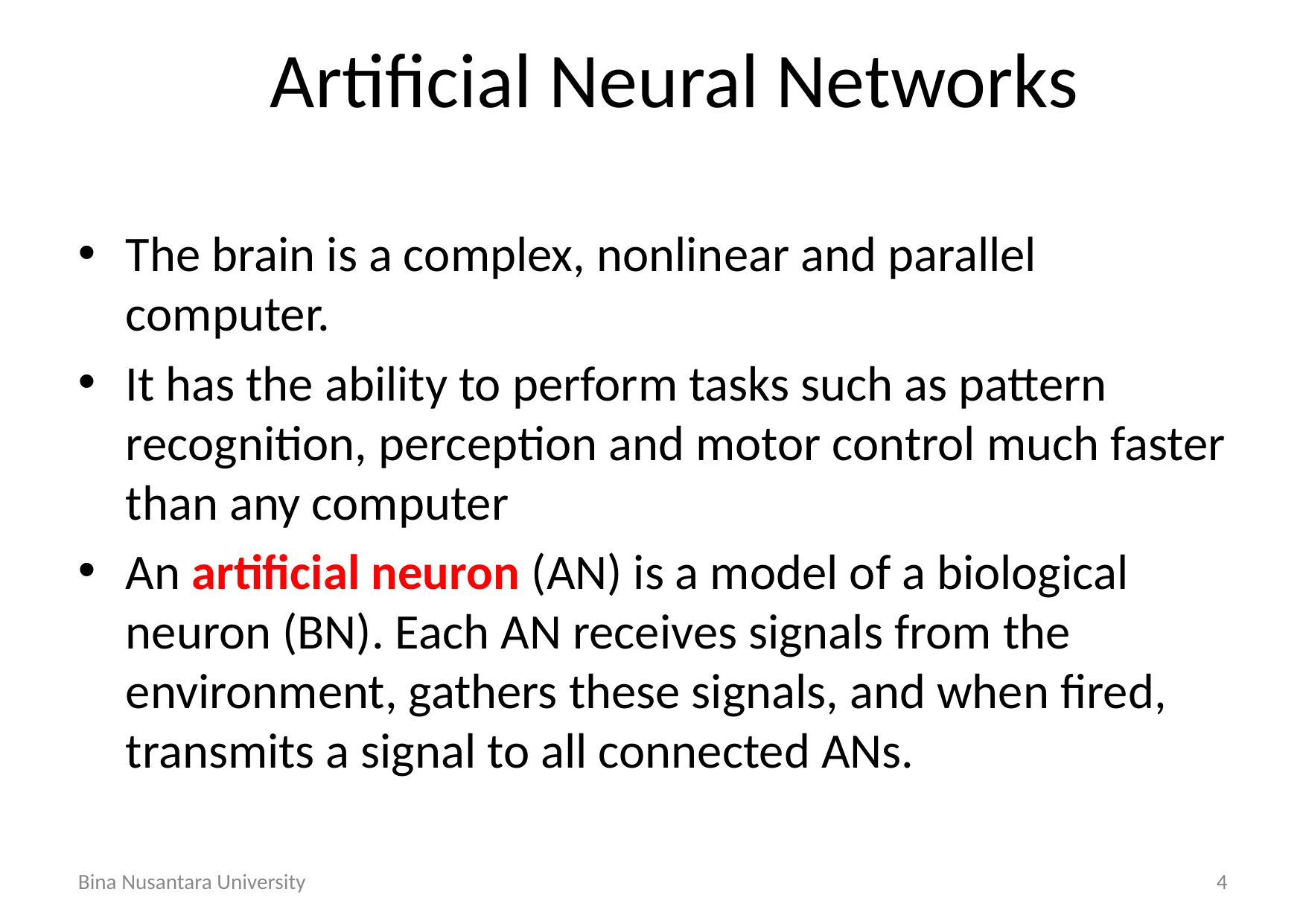

# Artificial Neural Networks
The brain is a complex, nonlinear and parallel computer.
It has the ability to perform tasks such as pattern recognition, perception and motor control much faster than any computer
An artificial neuron (AN) is a model of a biological neuron (BN). Each AN receives signals from the environment, gathers these signals, and when fired, transmits a signal to all connected ANs.
Bina Nusantara University
4